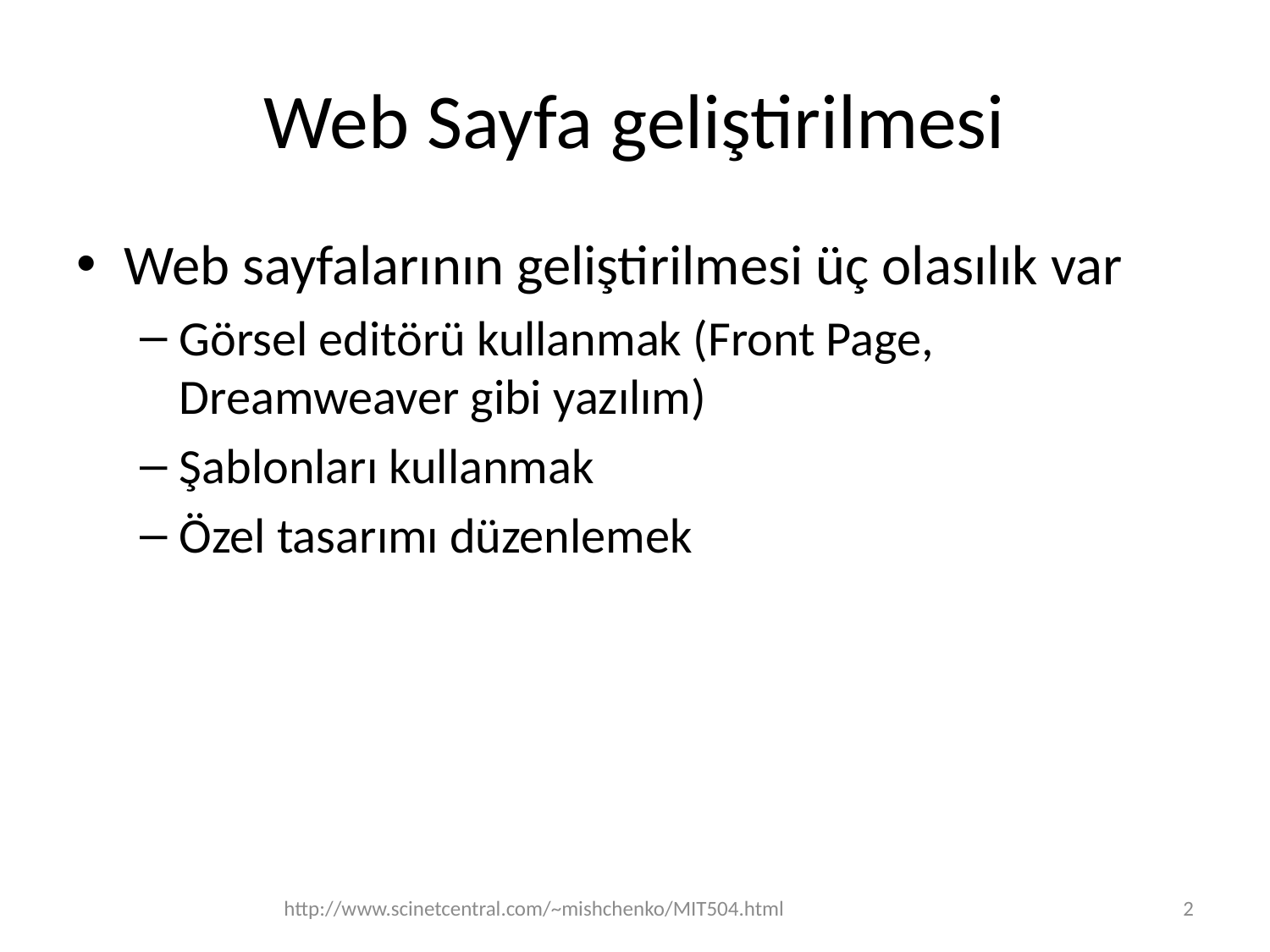

# Web Sayfa geliştirilmesi
Web sayfalarının geliştirilmesi üç olasılık var
Görsel editörü kullanmak (Front Page, Dreamweaver gibi yazılım)
Şablonları kullanmak
Özel tasarımı düzenlemek
http://www.scinetcentral.com/~mishchenko/MIT504.html
2